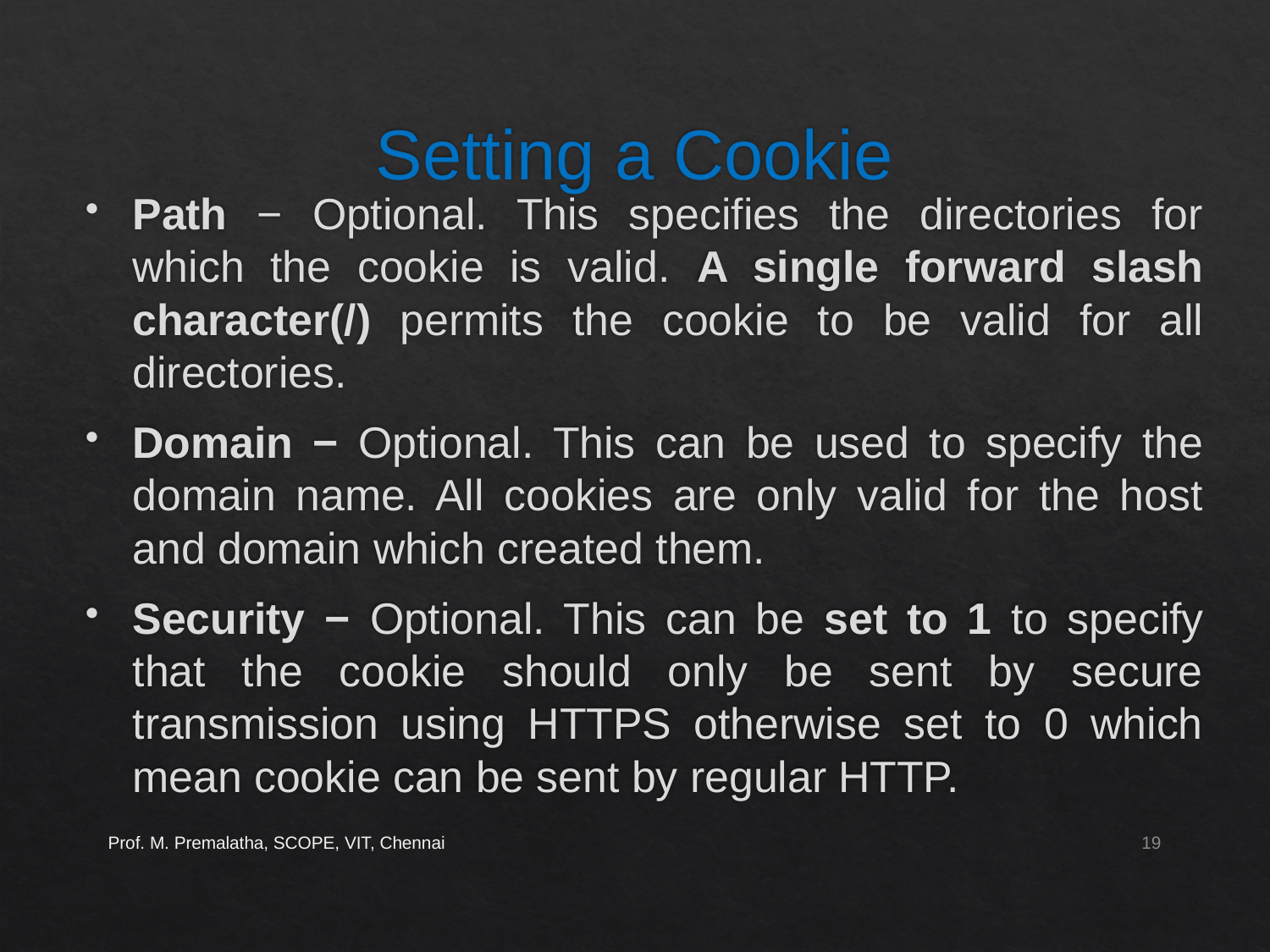

# Setting a Cookie
Path − Optional. This specifies the directories for which the cookie is valid. A single forward slash character(/) permits the cookie to be valid for all directories.
Domain − Optional. This can be used to specify the domain name. All cookies are only valid for the host and domain which created them.
Security − Optional. This can be set to 1 to specify that the cookie should only be sent by secure transmission using HTTPS otherwise set to 0 which mean cookie can be sent by regular HTTP.

Prof. M. Premalatha, SCOPE, VIT, Chennai
19